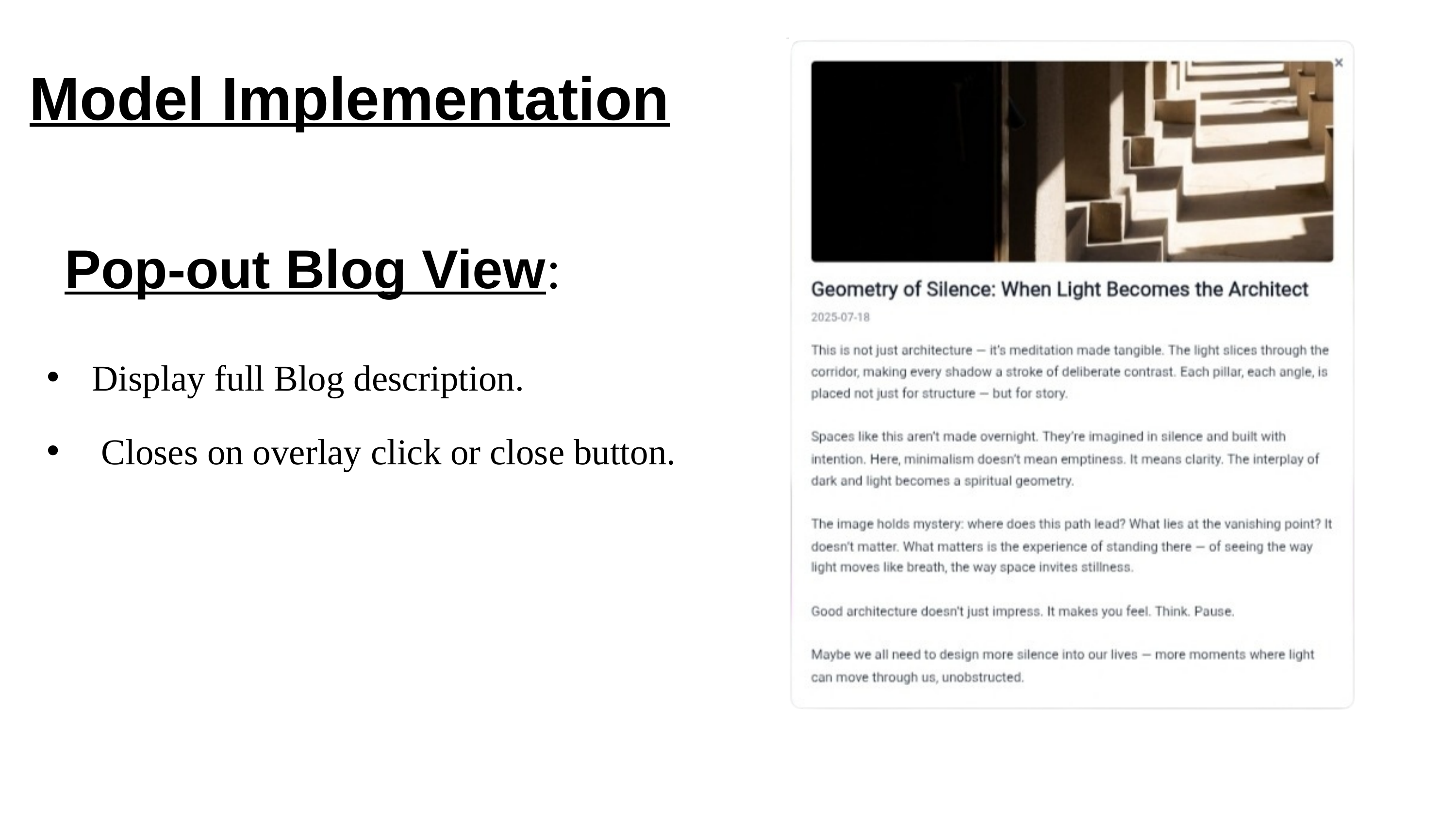

Model Implementation
Pop-out Blog View:

Display full Blog description.
 Closes on overlay click or close button.